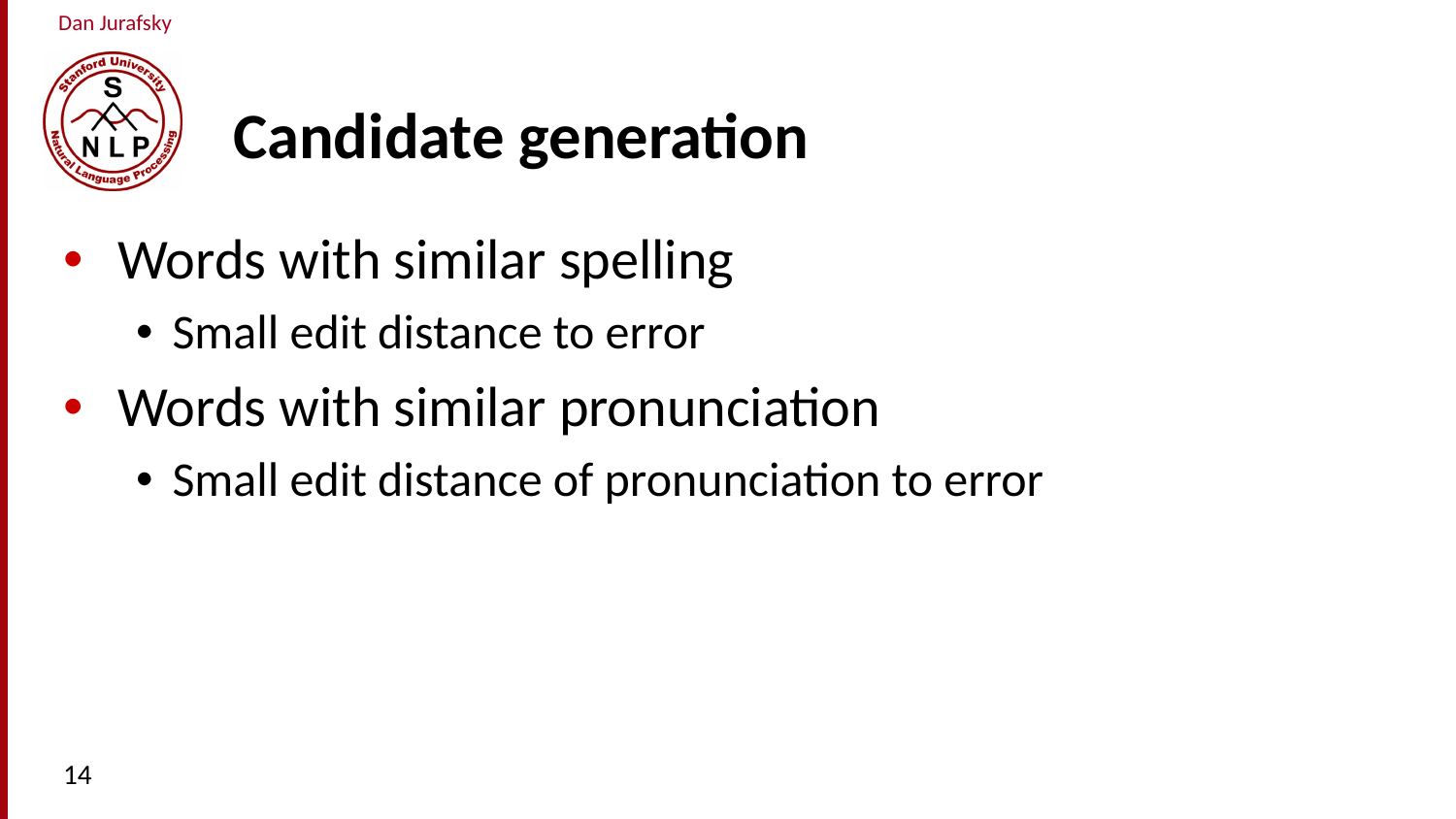

# Candidate generation
Words with similar spelling
Small edit distance to error
Words with similar pronunciation
Small edit distance of pronunciation to error
14